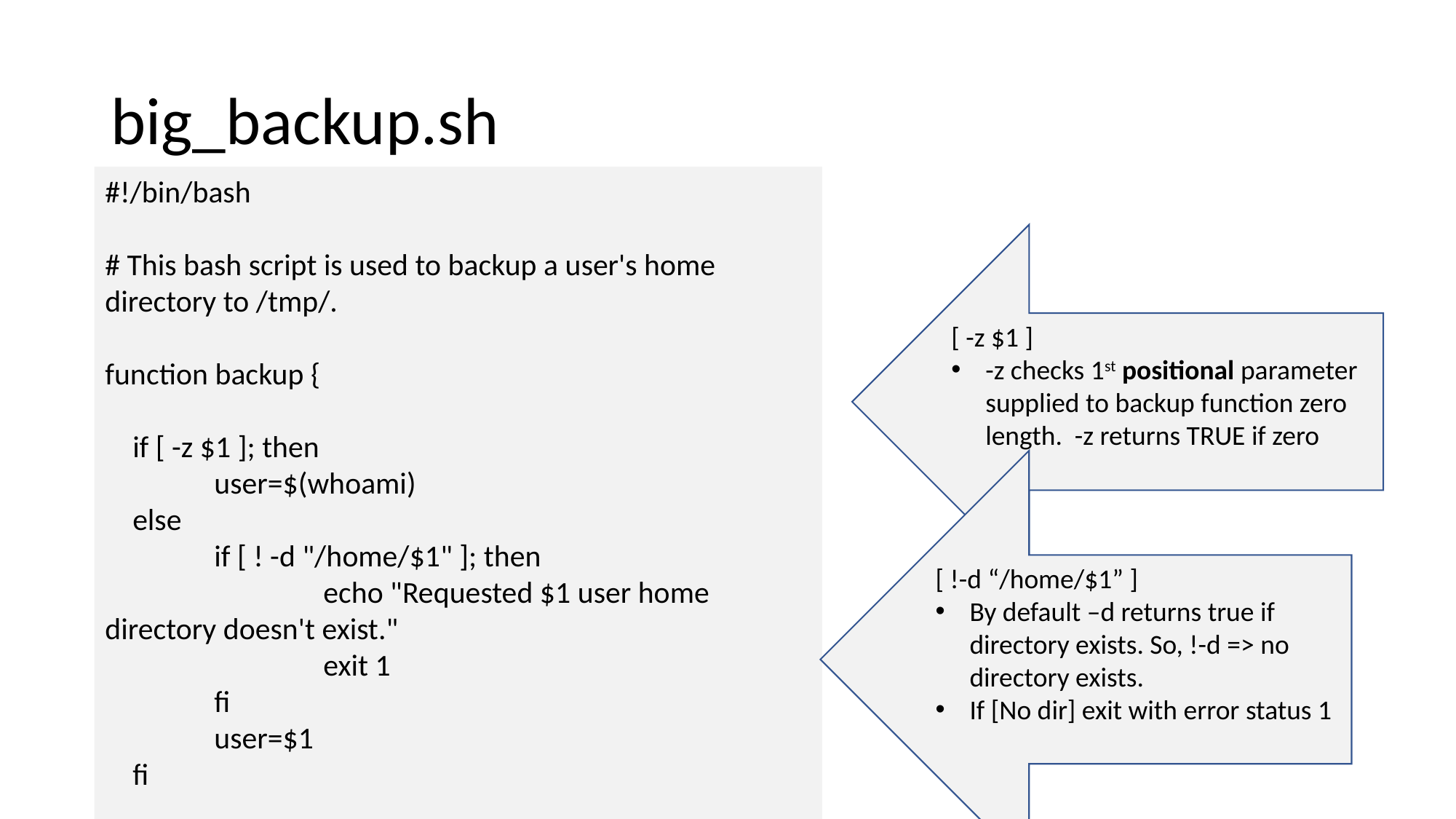

# big_backup.sh
#!/bin/bash

# This bash script is used to backup a user's home directory to /tmp/.

function backup {

    if [ -z $1 ]; then
    	user=$(whoami)
    else
    	if [ ! -d "/home/$1" ]; then
    		echo "Requested $1 user home directory doesn't exist."
    		exit 1
    	fi
    	user=$1
    fi

[ -z $1 ]
-z checks 1st positional parameter supplied to backup function zero length.  -z returns TRUE if zero

[ !-d “/home/$1” ]
By default –d returns true if directory exists. So, !-d => no directory exists.
If [No dir] exit with error status 1